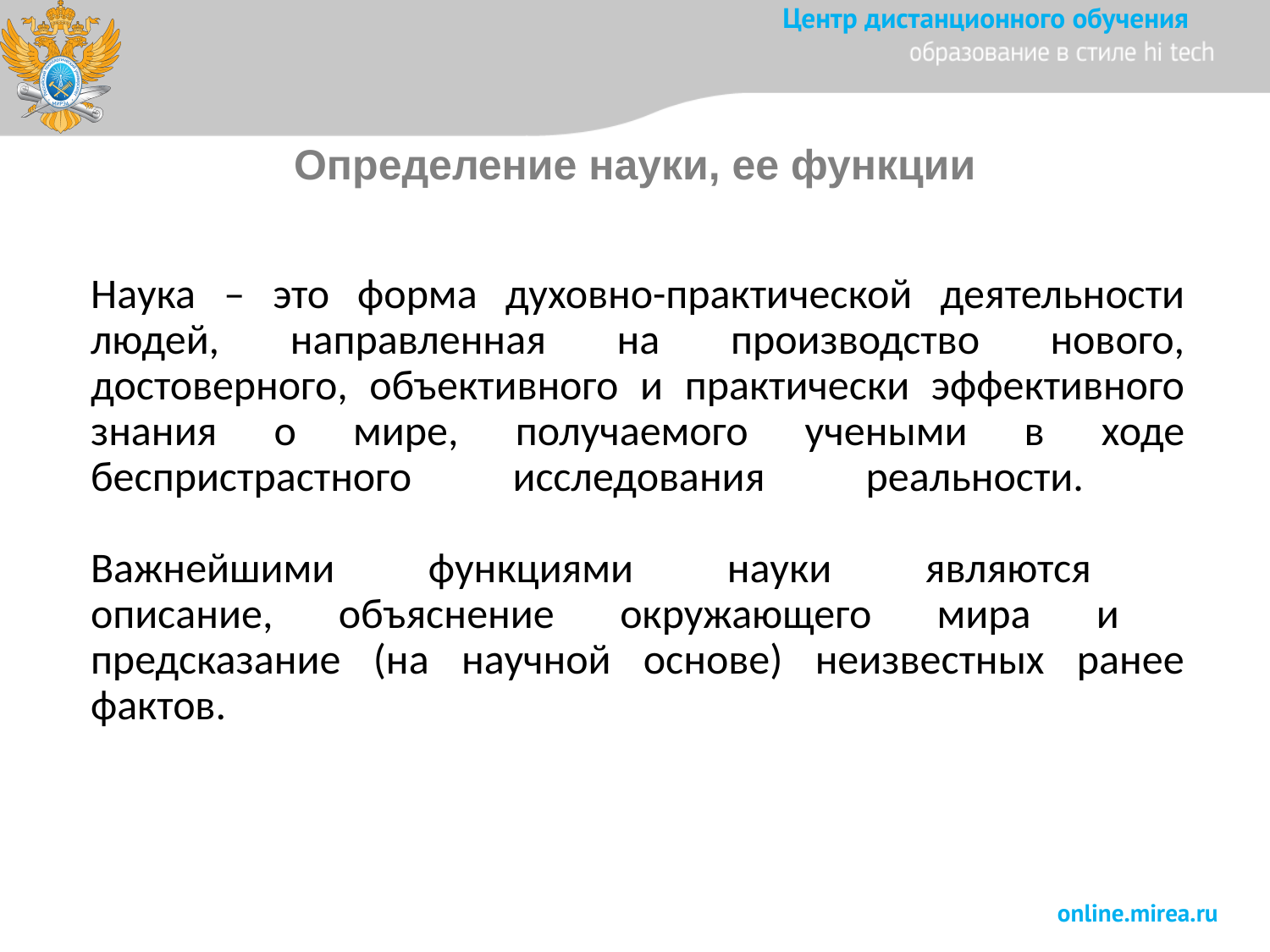

Определение науки, ее функции

# Наука – это форма духовно-практической деятельности людей, направленная на производство нового, достоверного, объективного и практически эффективного знания о мире, получаемого учеными в ходе беспристрастного исследования реальности. Важнейшими функциями науки являются описание, объяснение окружающего мира и предсказание (на научной основе) неизвестных ранее фактов.